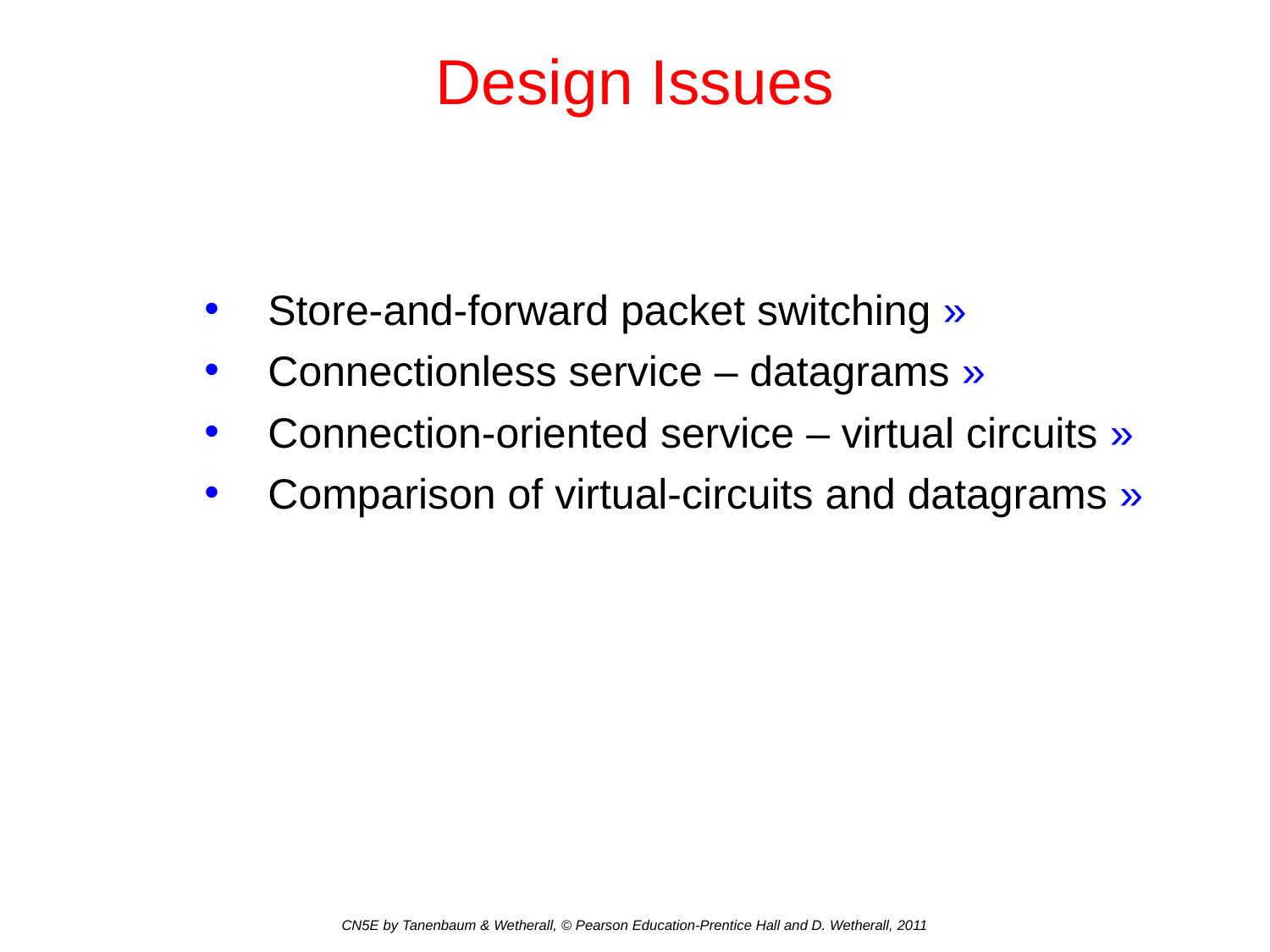

# Design Issues
Store-and-forward packet switching »
Connectionless service – datagrams »
Connection-oriented service – virtual circuits »
Comparison of virtual-circuits and datagrams »
CN5E by Tanenbaum & Wetherall, © Pearson Education-Prentice Hall and D. Wetherall, 2011